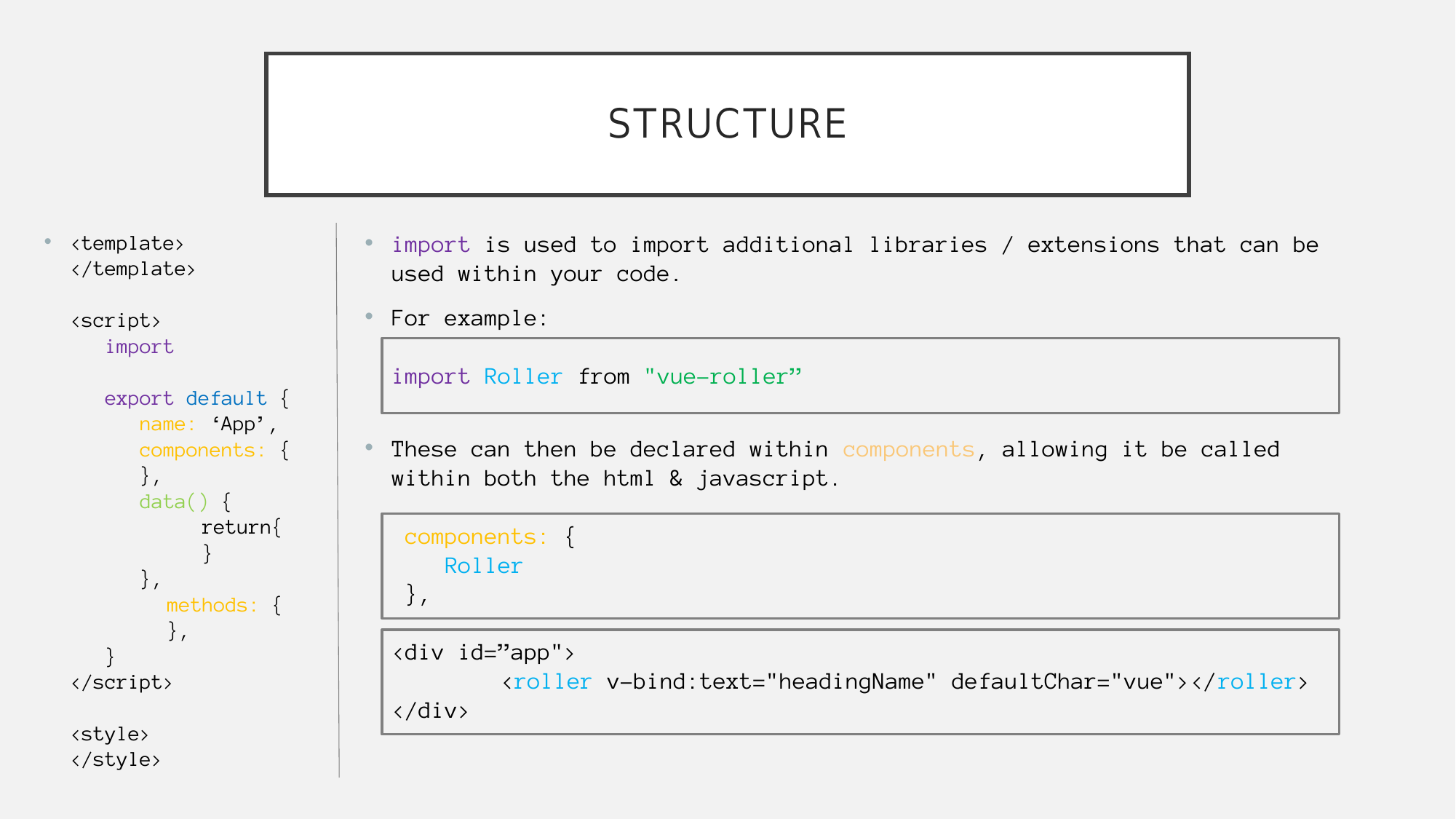

# Structure
<template>
</template>
<script>
   import
   export default {
      name: ‘App’,
      components: {
      },
      data() {
	   return{
	   }
      },
	methods: {
	},
   }
</script>
<style>
</style>
import is used to import additional libraries / extensions that can be used within your code.
For example:
import Roller from "vue-roller”
These can then be declared within components, allowing it be called within both the html & javascript.
 components: {
    Roller
 },
<div id=”app">
	<roller v-bind:text="headingName" defaultChar="vue"></roller>
</div>